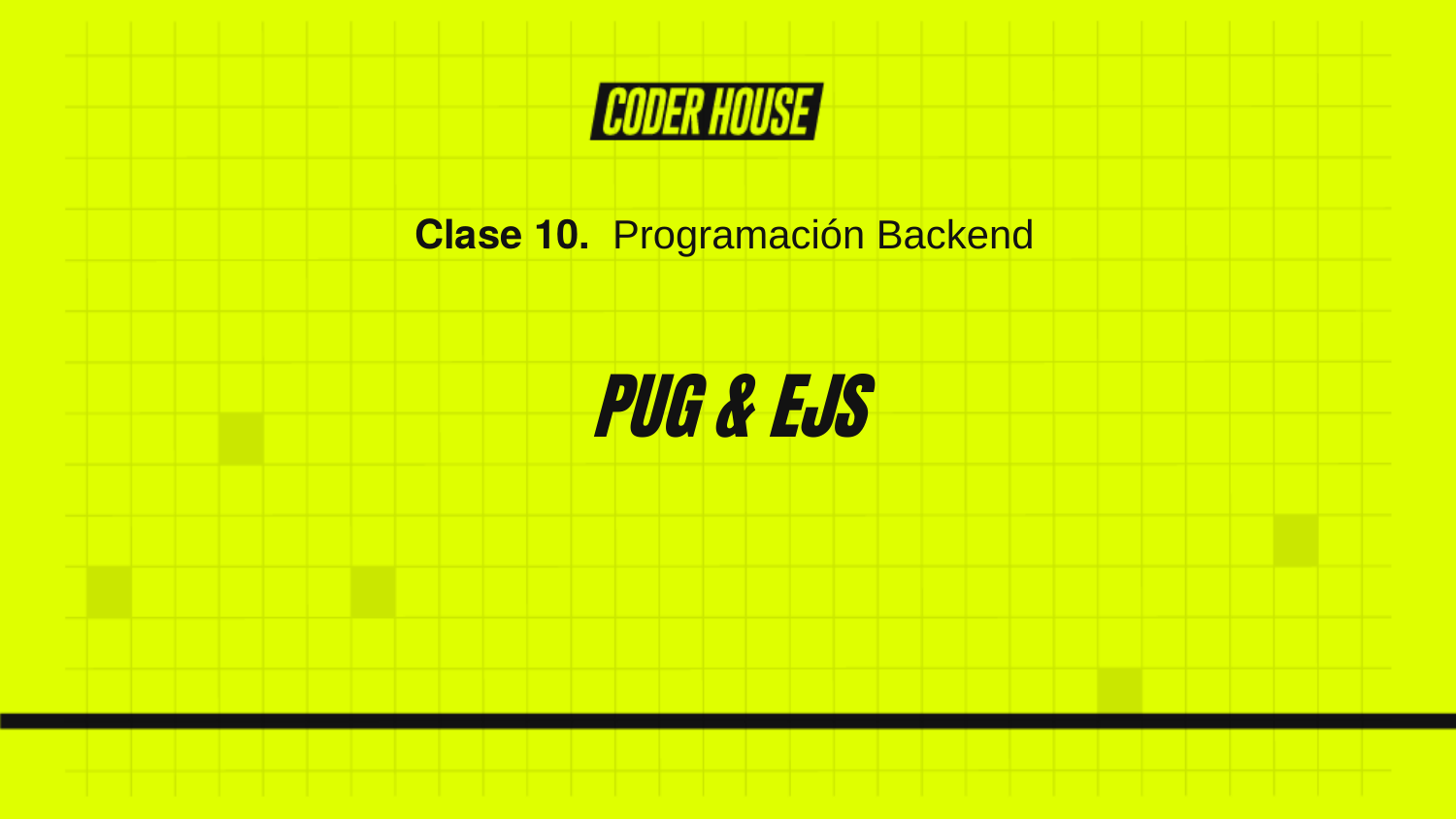

Clase 10.  Programación Backend
PUG & EJS